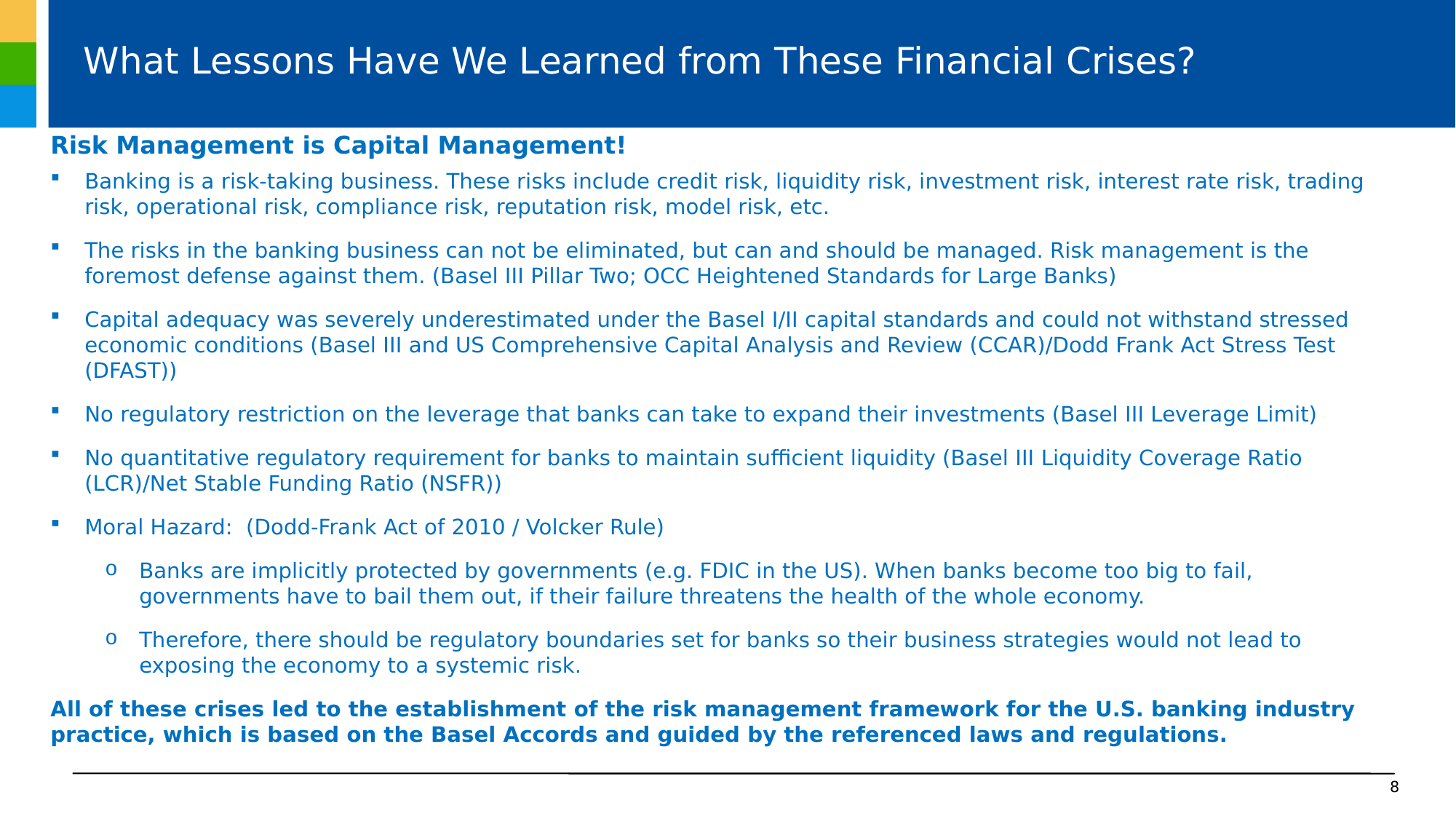

# What Lessons Have We Learned from These Financial Crises?
Risk Management is Capital Management!
Banking is a risk-taking business. These risks include credit risk, liquidity risk, investment risk, interest rate risk, trading risk, operational risk, compliance risk, reputation risk, model risk, etc.
The risks in the banking business can not be eliminated, but can and should be managed. Risk management is the foremost defense against them. (Basel III Pillar Two; OCC Heightened Standards for Large Banks)
Capital adequacy was severely underestimated under the Basel I/II capital standards and could not withstand stressed economic conditions (Basel III and US Comprehensive Capital Analysis and Review (CCAR)/Dodd Frank Act Stress Test (DFAST))
No regulatory restriction on the leverage that banks can take to expand their investments (Basel III Leverage Limit)
No quantitative regulatory requirement for banks to maintain sufficient liquidity (Basel III Liquidity Coverage Ratio (LCR)/Net Stable Funding Ratio (NSFR))
Moral Hazard:  (Dodd-Frank Act of 2010 / Volcker Rule)
Banks are implicitly protected by governments (e.g. FDIC in the US). When banks become too big to fail, governments have to bail them out, if their failure threatens the health of the whole economy.
Therefore, there should be regulatory boundaries set for banks so their business strategies would not lead to exposing the economy to a systemic risk.
All of these crises led to the establishment of the risk management framework for the U.S. banking industry practice, which is based on the Basel Accords and guided by the referenced laws and regulations.
8